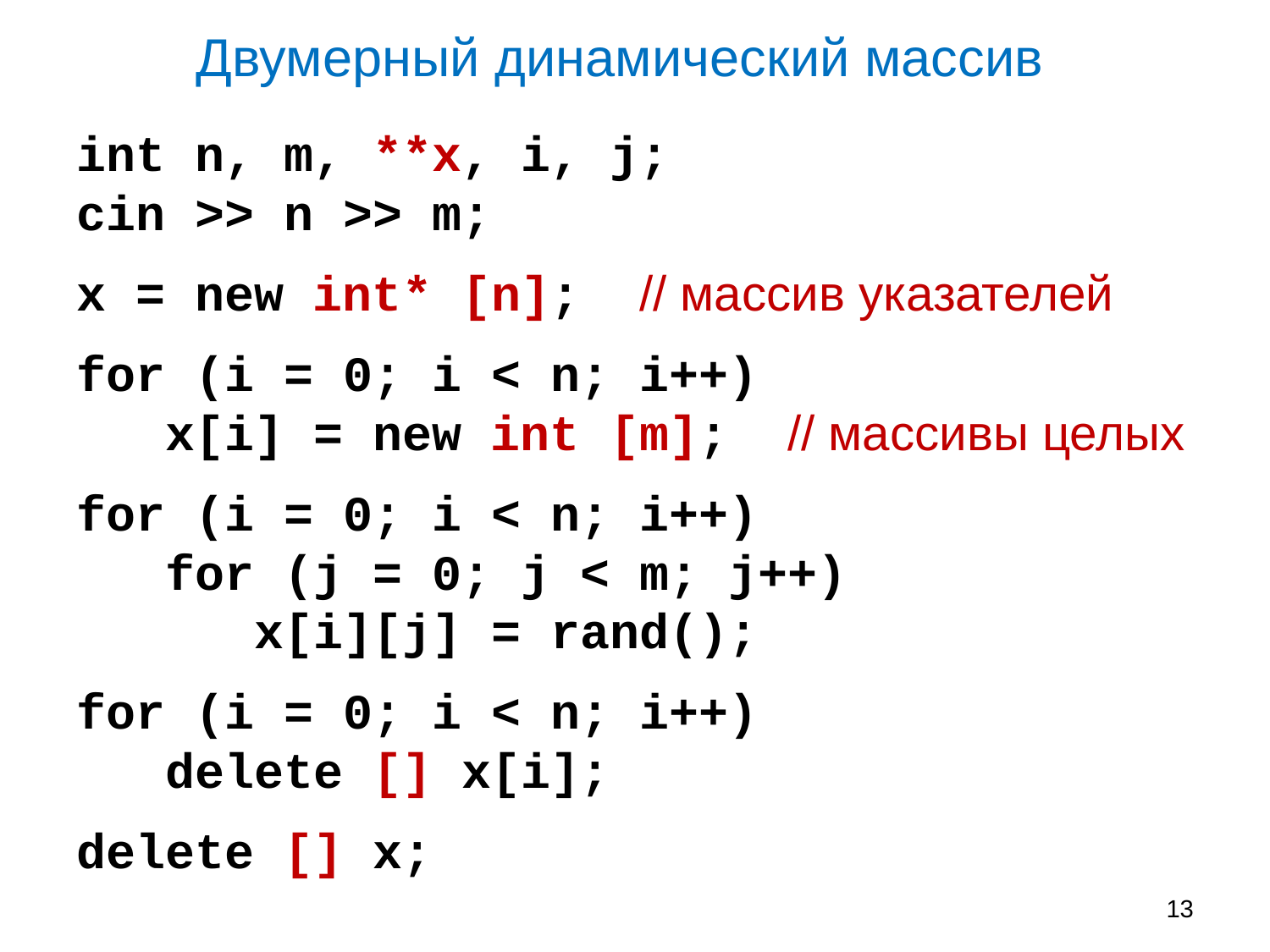

# Двумерный динамический массив
int n, m, **x, i, j;
cin >> n >> m;
x = new int* [n];  // массив указателей
for (i = 0; i < n; i++)
   x[i] = new int [m];  // массивы целых
for (i = 0; i < n; i++)
   for (j = 0; j < m; j++)
      x[i][j] = rand();
for (i = 0; i < n; i++)
   delete [] x[i];
delete [] x;

13